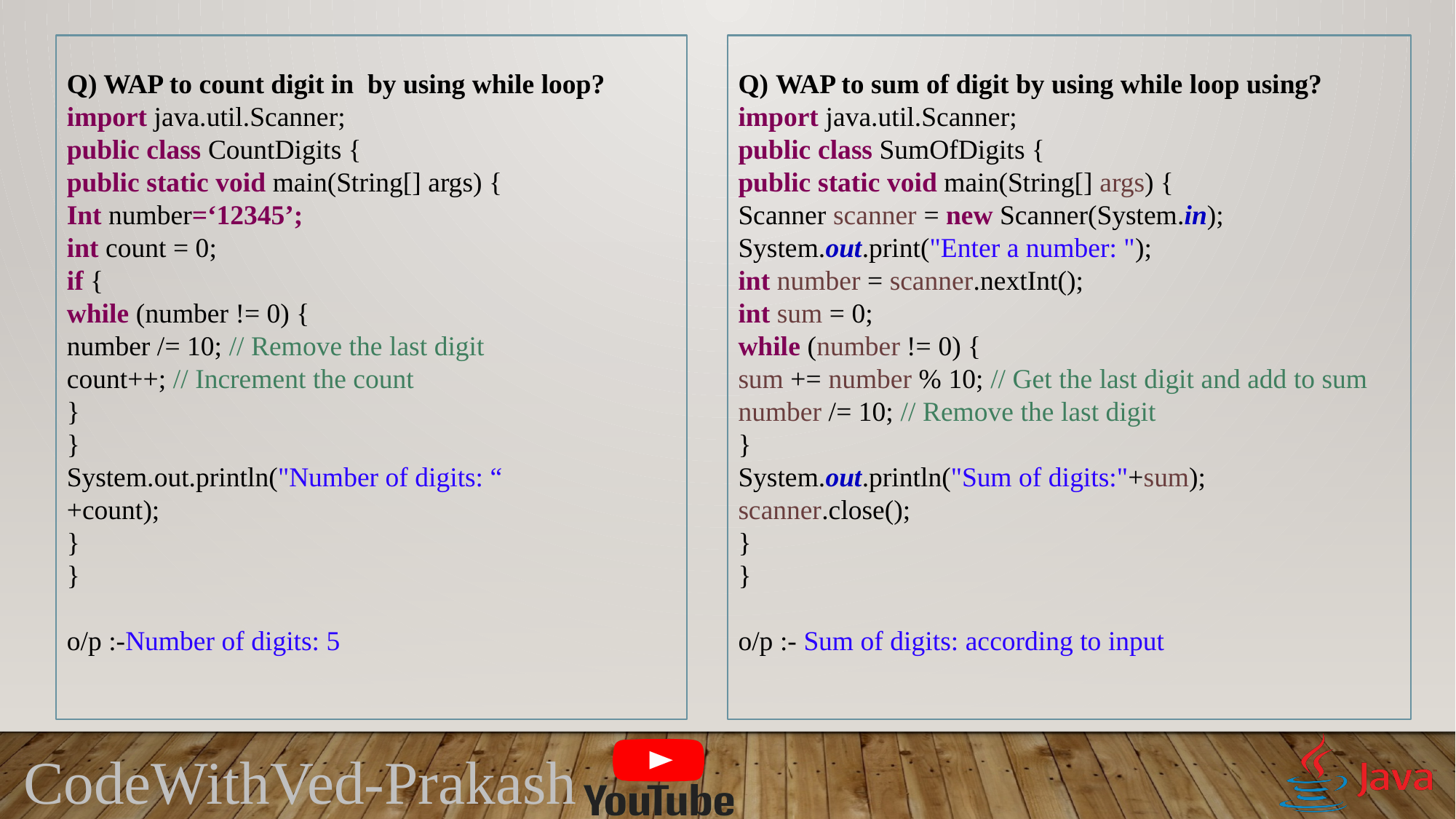

Q) WAP to count digit in  by using while loop?
import java.util.Scanner;
public class CountDigits {
public static void main(String[] args) {
Int number=‘12345’;
int count = 0;
if {
while (number != 0) {
number /= 10; // Remove the last digit
count++; // Increment the count
}
}
System.out.println("Number of digits: “
+count);
}
}

o/p :-Number of digits: 5

Q) WAP to sum of digit by using while loop using?
import java.util.Scanner;
public class SumOfDigits {
public static void main(String[] args) {
Scanner scanner = new Scanner(System.in);
System.out.print("Enter a number: ");
int number = scanner.nextInt();
int sum = 0;
while (number != 0) {
sum += number % 10; // Get the last digit and add to sum
number /= 10; // Remove the last digit
}
System.out.println("Sum of digits:"+sum);
scanner.close();
}
}

o/p :- Sum of digits: according to input